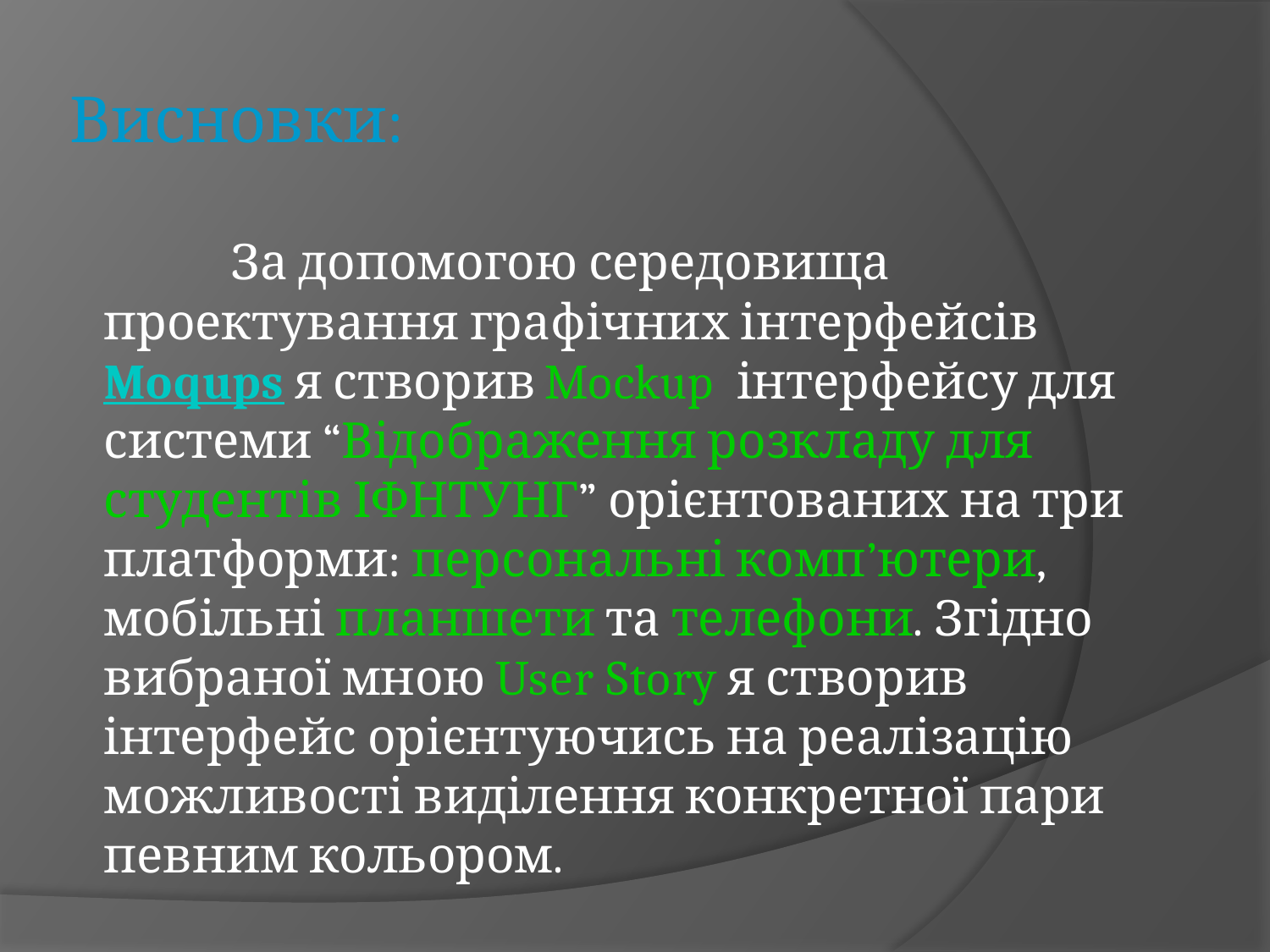

# Висновки:
		За допомогою середовища проектування графічних інтерфейсів Moqups я створив Mockup  інтерфейсу для системи “Відображення розкладу для студентів ІФНТУНГ” орієнтованих на три платформи: персональні комп’ютери, мобільні планшети та телефони. Згідно вибраної мною User Story я створив інтерфейс орієнтуючись на реалізацію можливості виділення конкретної пари певним кольором.